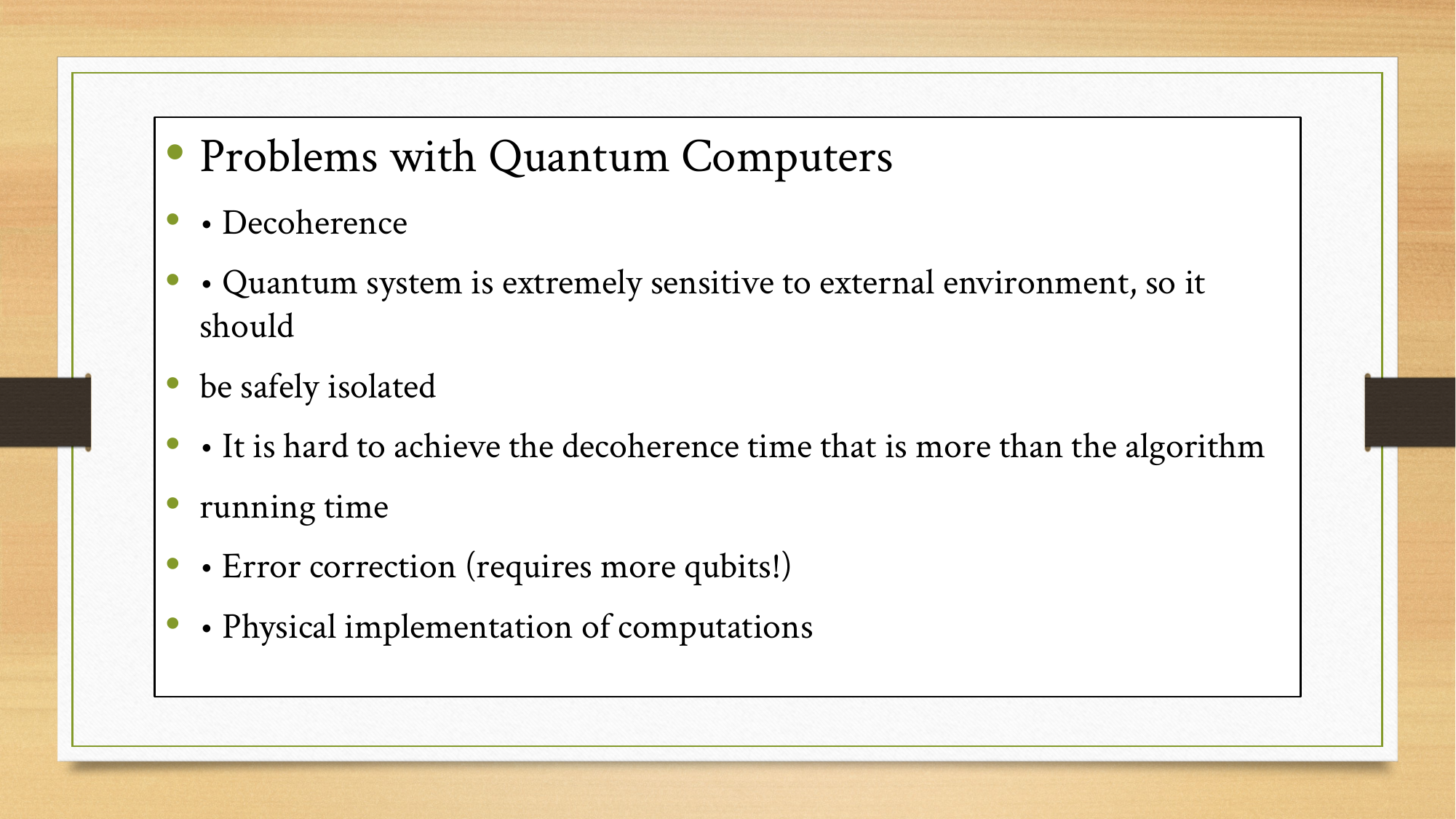

Problems with Quantum Computers
• Decoherence
• Quantum system is extremely sensitive to external environment, so it should
be safely isolated
• It is hard to achieve the decoherence time that is more than the algorithm
running time
• Error correction (requires more qubits!)
• Physical implementation of computations
#